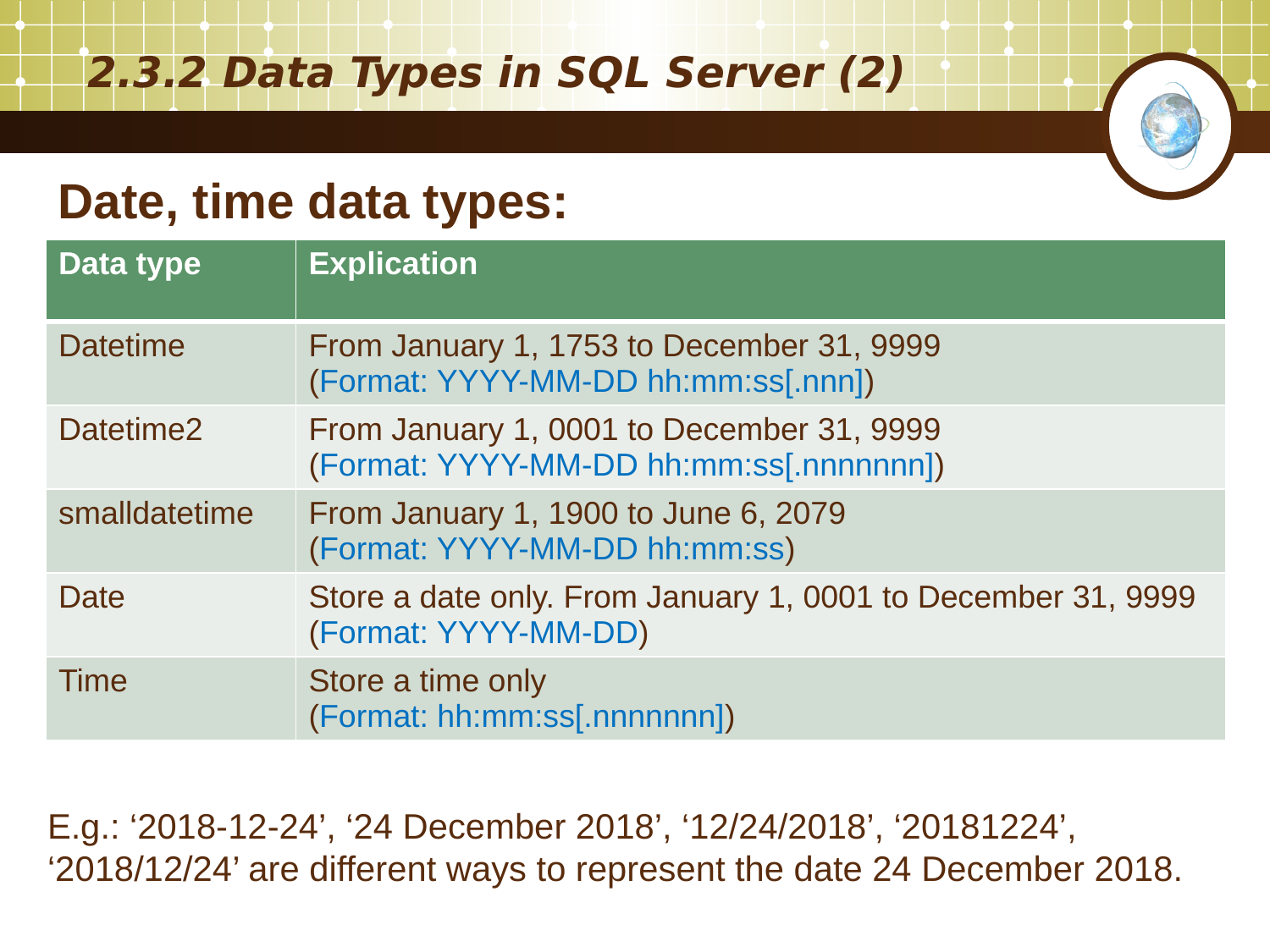

# 2.3.2 Data Types in SQL Server (2)
Date, time data types:
| Data type | Explication |
| --- | --- |
| Datetime | From January 1, 1753 to December 31, 9999 (Format: YYYY-MM-DD hh:mm:ss[.nnn]) |
| Datetime2 | From January 1, 0001 to December 31, 9999 (Format: YYYY-MM-DD hh:mm:ss[.nnnnnnn]) |
| smalldatetime | From January 1, 1900 to June 6, 2079 (Format: YYYY-MM-DD hh:mm:ss) |
| Date | Store a date only. From January 1, 0001 to December 31, 9999 (Format: YYYY-MM-DD) |
| Time | Store a time only (Format: hh:mm:ss[.nnnnnnn]) |
E.g.: ‘2018-12-24’, ‘24 December 2018’, ‘12/24/2018’, ‘20181224’, ‘2018/12/24’ are different ways to represent the date 24 December 2018.